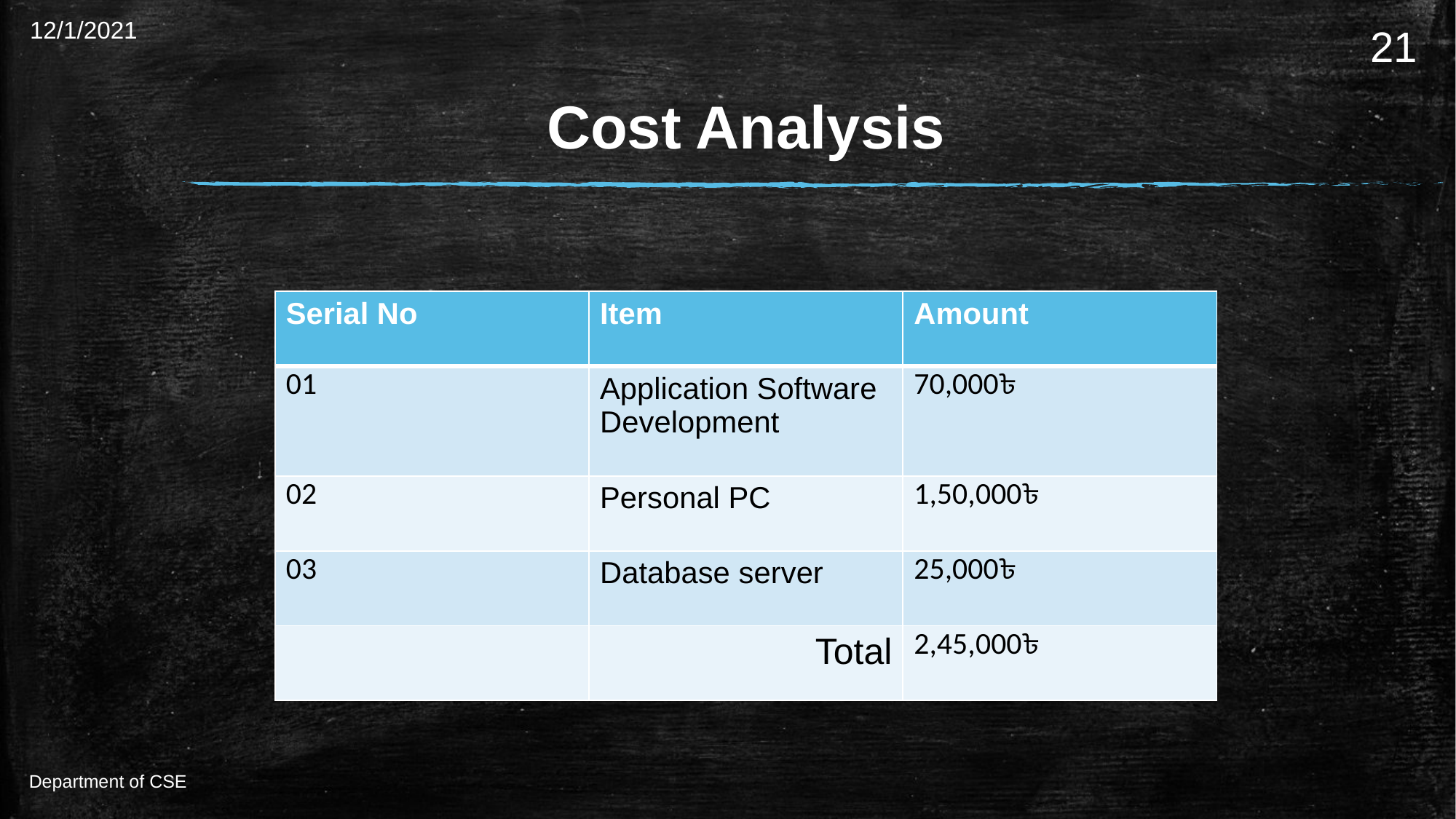

12/1/2021
21
# Cost Analysis
| Serial No | Item | Amount |
| --- | --- | --- |
| 01 | Application Software Development | 70,000৳ |
| 02 | Personal PC | 1,50,000৳ |
| 03 | Database server | 25,000৳ |
|  | Total | 2,45,000৳ |
Department of CSE